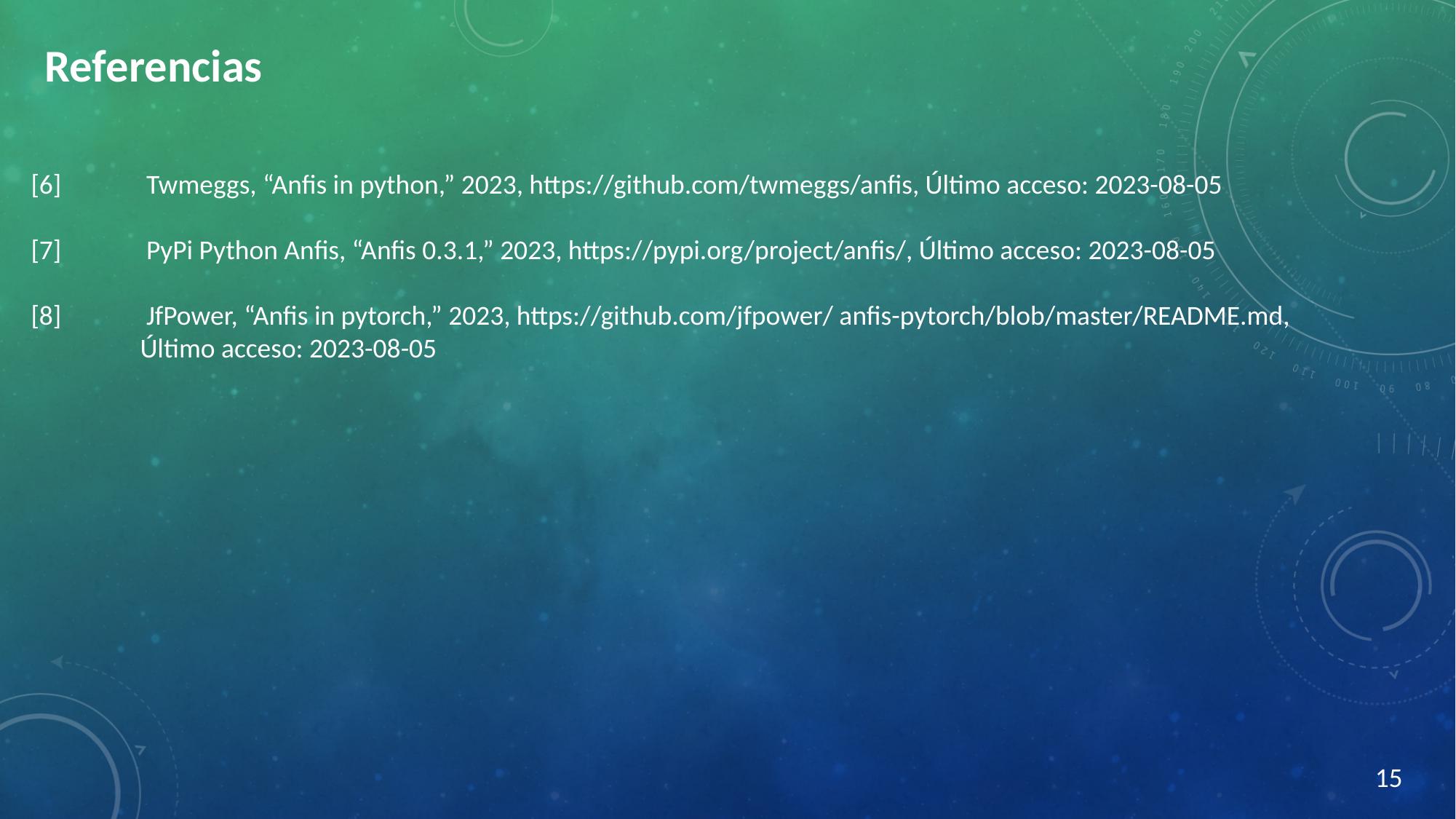

Referencias

[6] 	 Twmeggs, “Anfis in python,” 2023, https://github.com/twmeggs/anfis, Último acceso: 2023-08-05

[7]	 PyPi Python Anfis, “Anfis 0.3.1,” 2023, https://pypi.org/project/anfis/, Último acceso: 2023-08-05

[8]	 JfPower, “Anfis in pytorch,” 2023, https://github.com/jfpower/ anfis-pytorch/blob/master/README.md,
	Último acceso: 2023-08-05
15